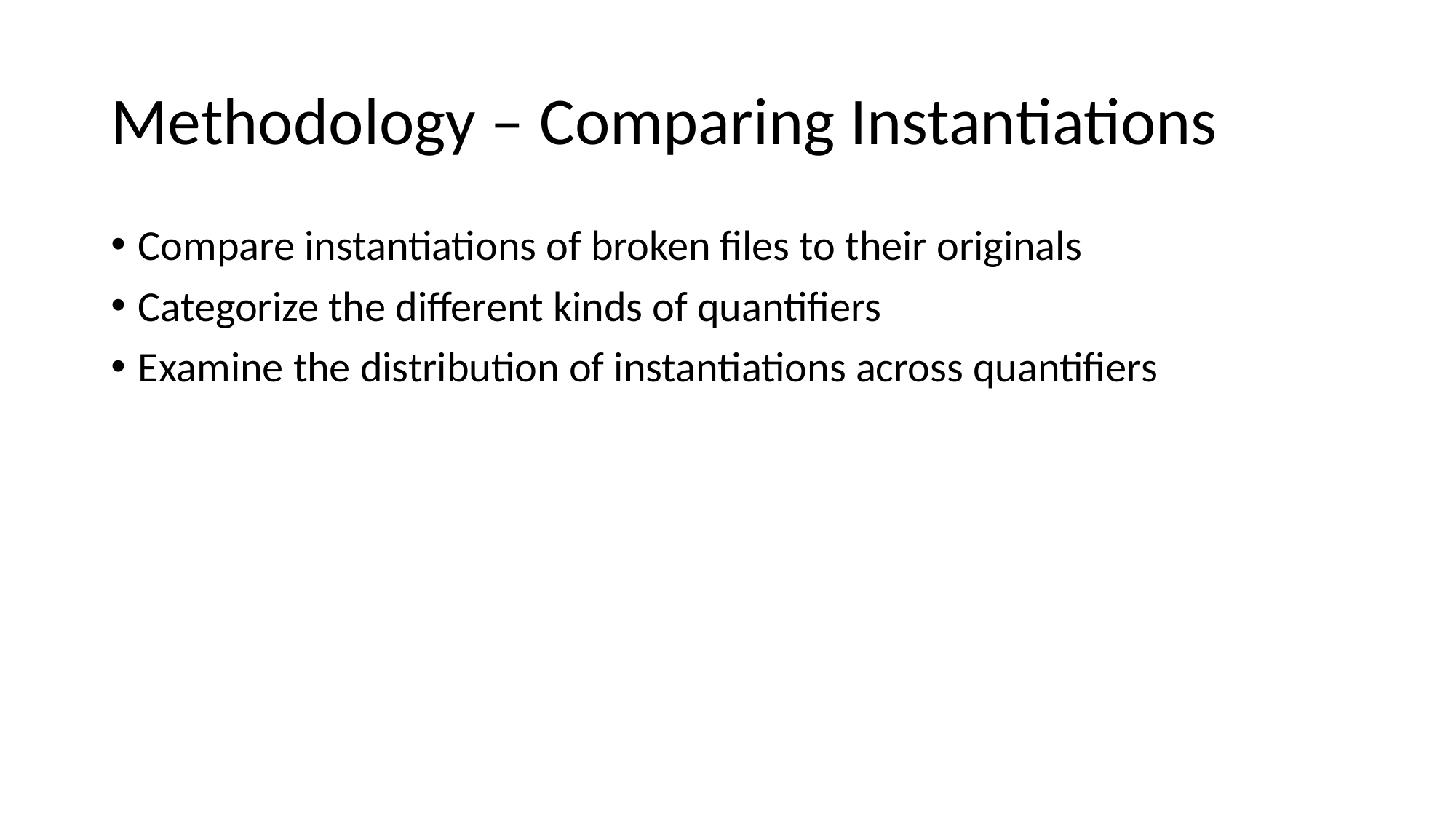

# Methodology – Comparing Instantiations
Compare instantiations of broken files to their originals
Categorize the different kinds of quantifiers
Examine the distribution of instantiations across quantifiers